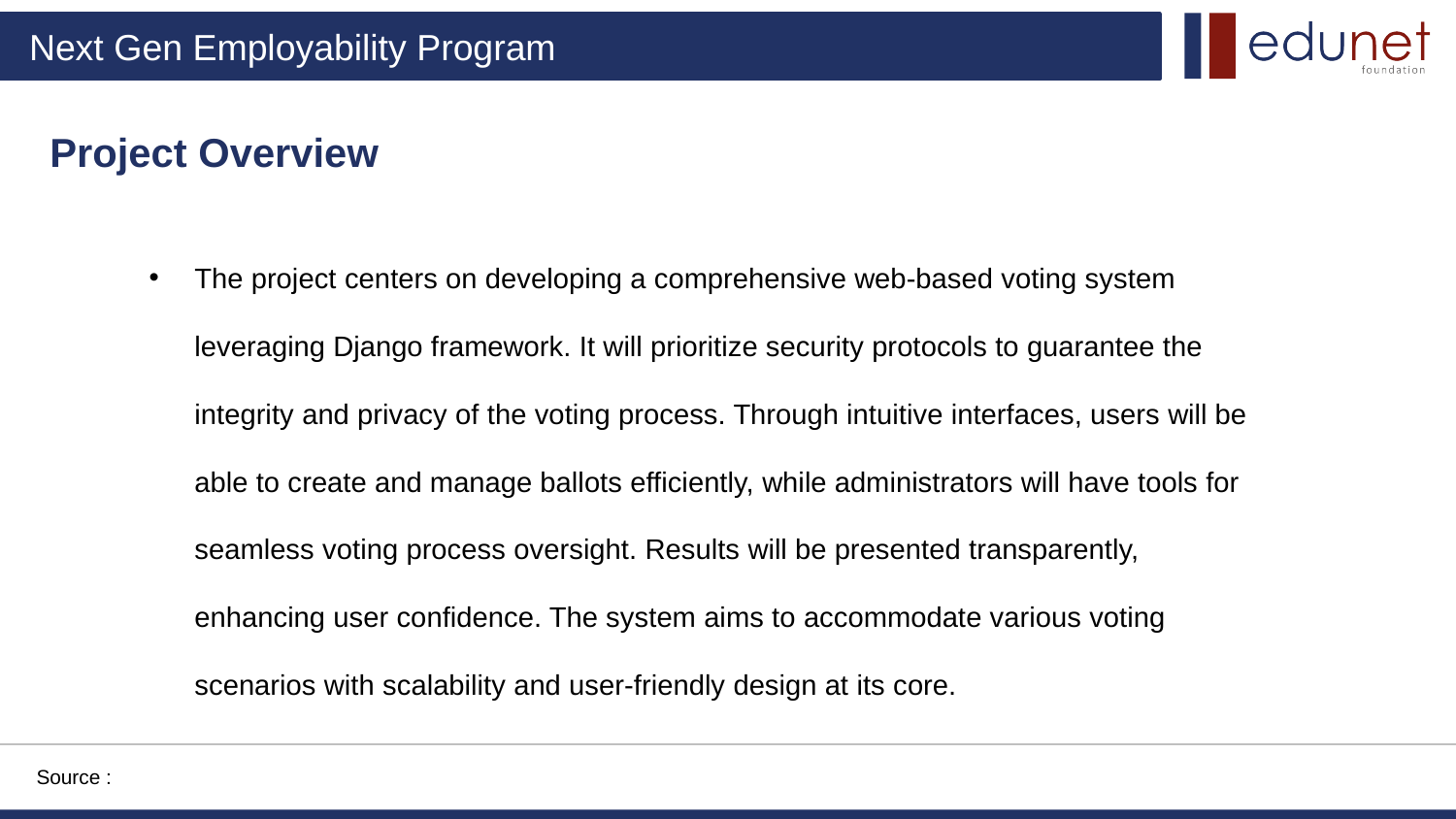

Project Overview
The project centers on developing a comprehensive web-based voting system leveraging Django framework. It will prioritize security protocols to guarantee the integrity and privacy of the voting process. Through intuitive interfaces, users will be able to create and manage ballots efficiently, while administrators will have tools for seamless voting process oversight. Results will be presented transparently, enhancing user confidence. The system aims to accommodate various voting scenarios with scalability and user-friendly design at its core.
Source :